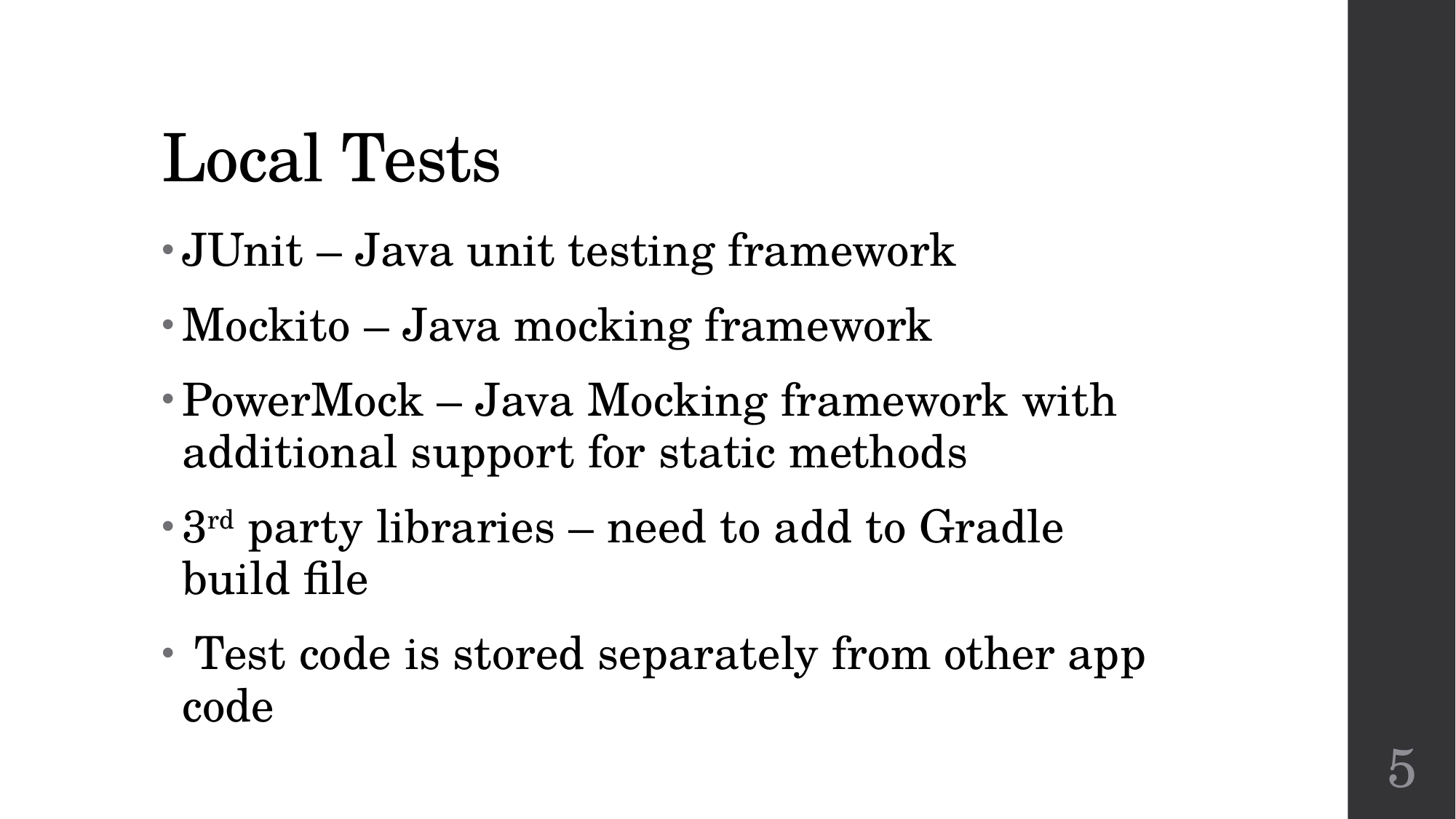

# Local Tests
JUnit – Java unit testing framework
Mockito – Java mocking framework
PowerMock – Java Mocking framework with additional support for static methods
3rd party libraries – need to add to Gradle build file
 Test code is stored separately from other app code
5